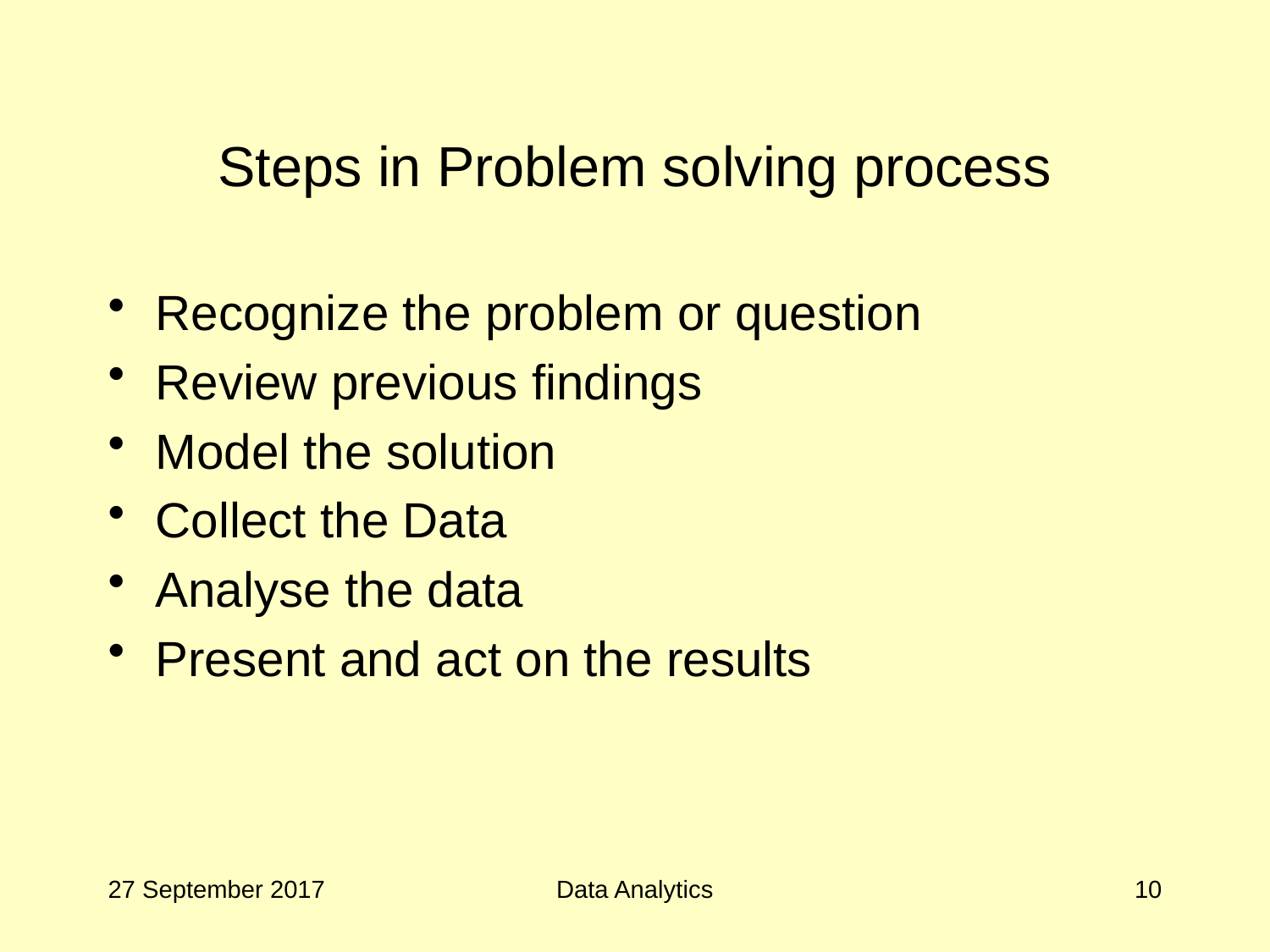

# Steps in Problem solving process
Recognize the problem or question
Review previous findings
Model the solution
Collect the Data
Analyse the data
Present and act on the results
27 September 2017
Data Analytics
10